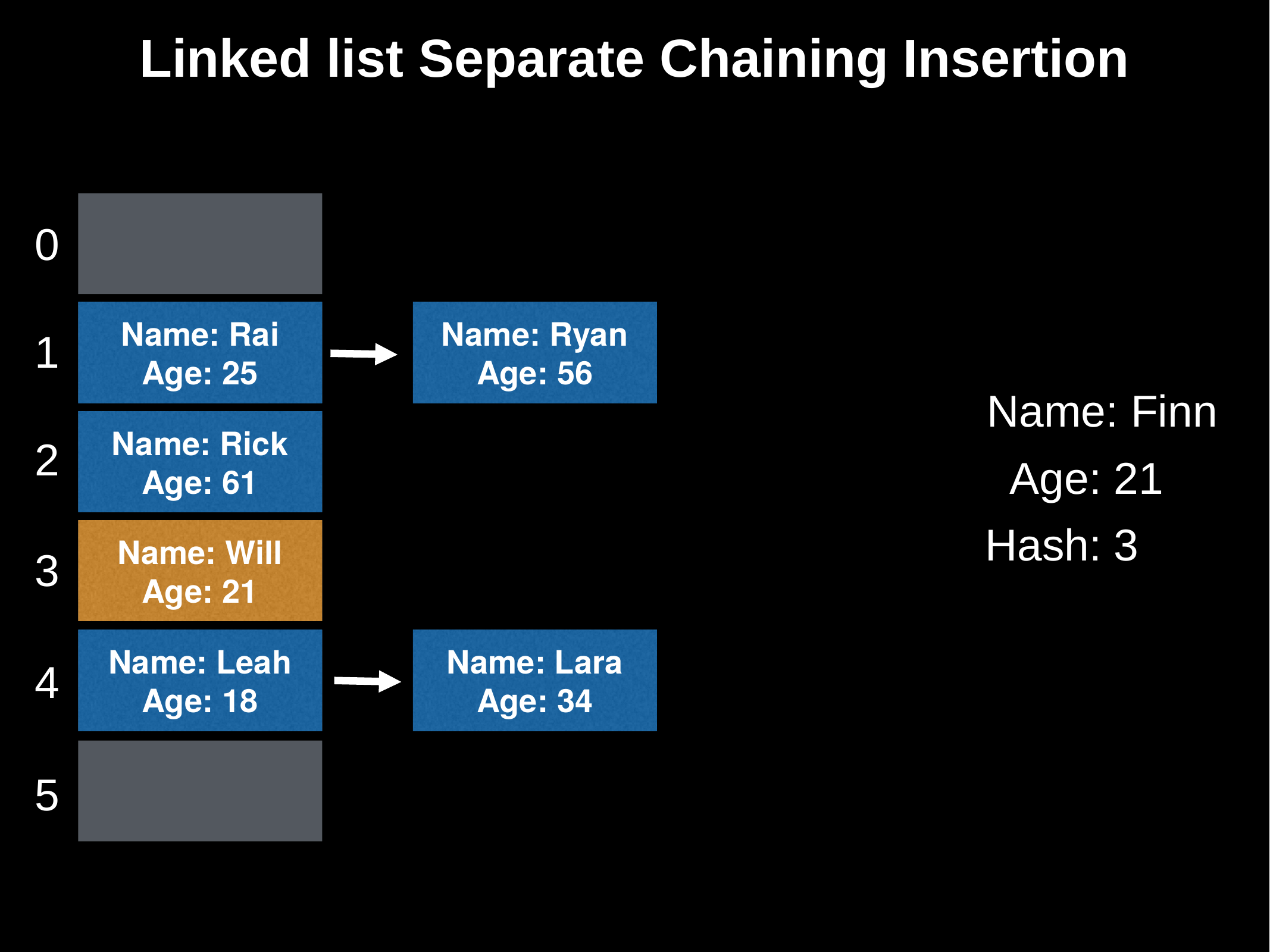

# Linked list Separate Chaining Insertion

0

Name: Rai
Age: 25
Name: Ryan
Age: 56
1

Name: Finn

Name: Rick
Age: 61
2
Age: 21
Hash: 3

Name: Will
Age: 21
3
Name: Leah
Age: 18
Name: Lara
Age: 34

4

5